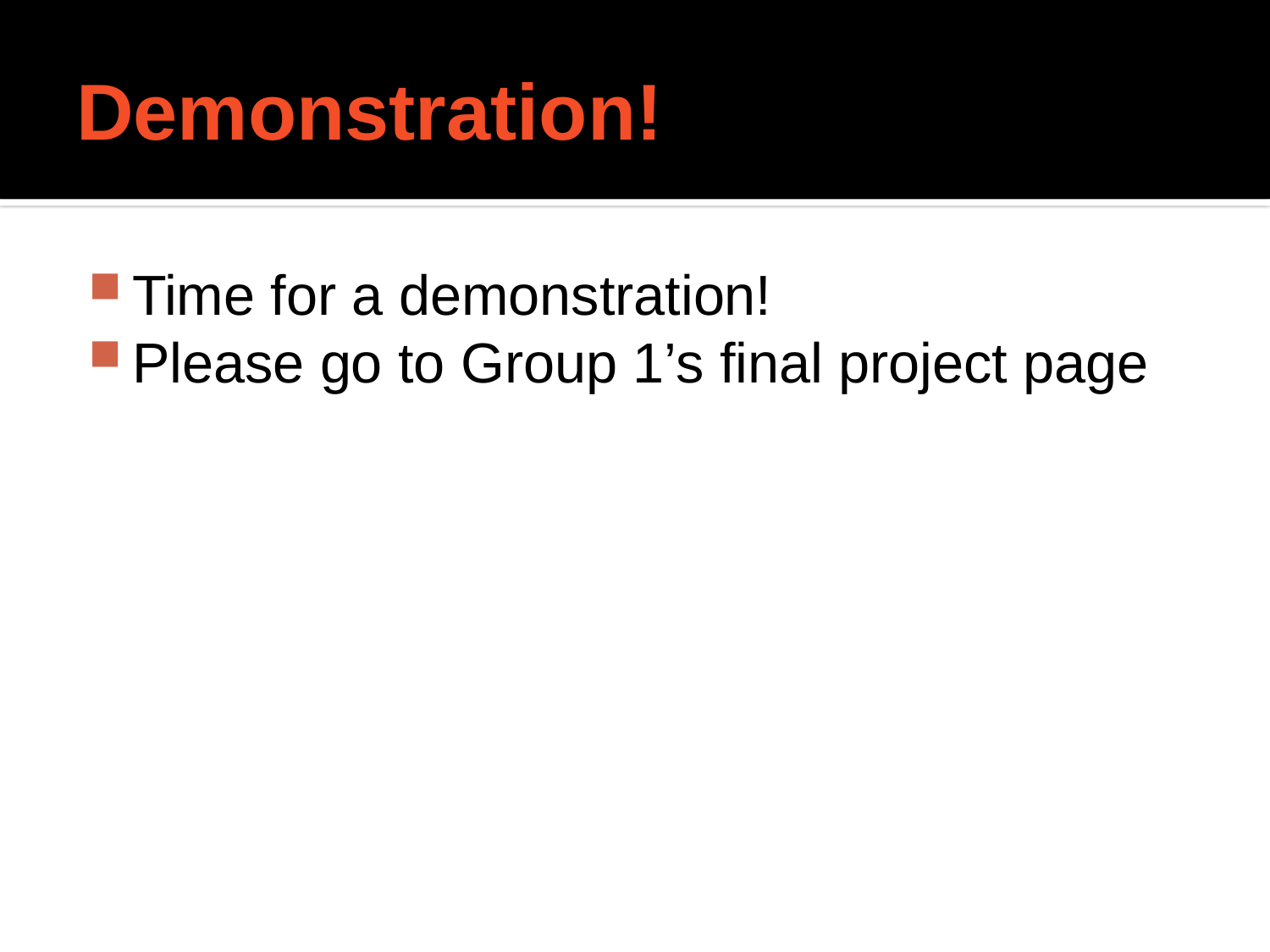

# Demonstration!
Time for a demonstration!
Please go to Group 1’s final project page